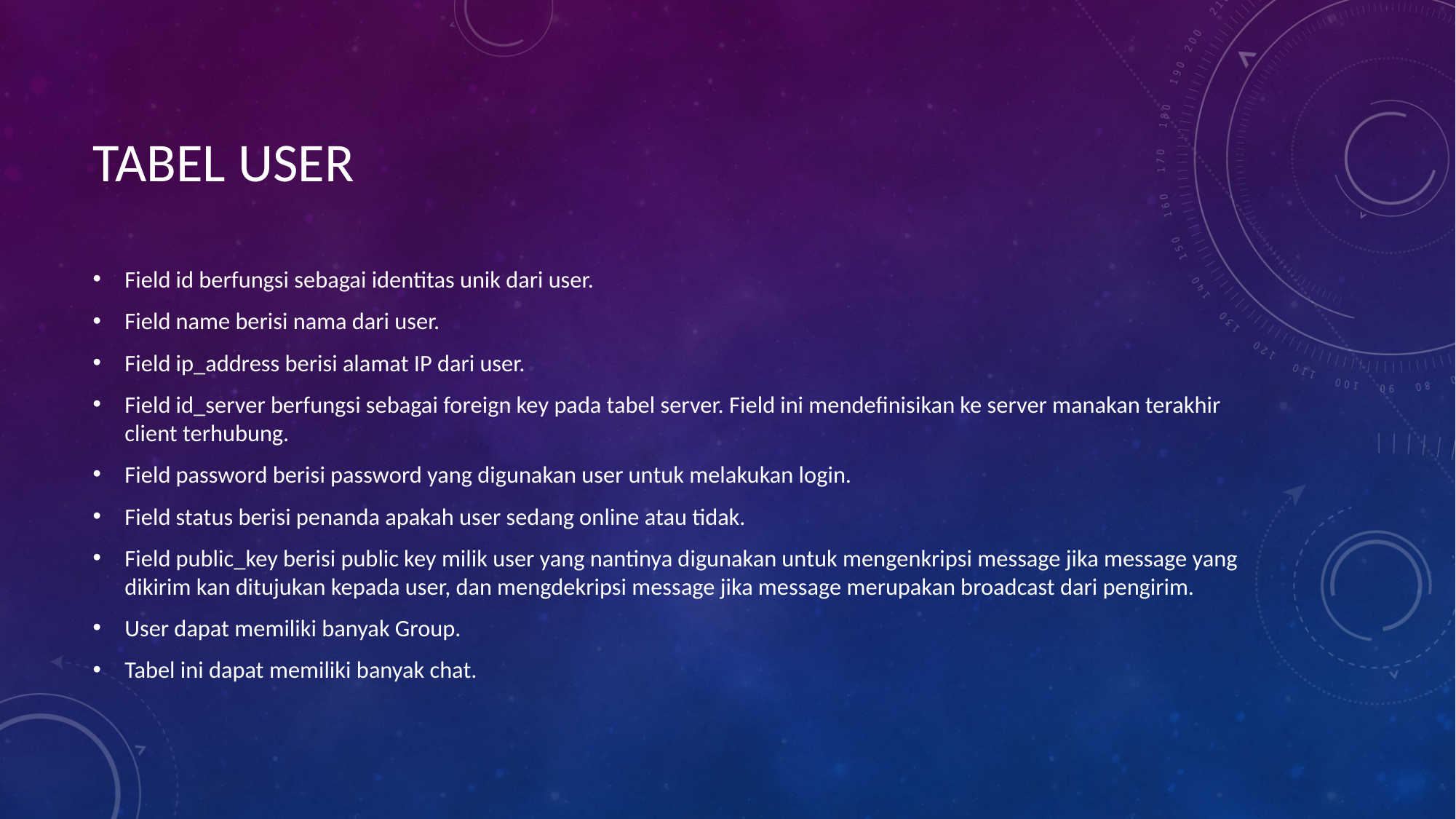

# Tabel User
Field id berfungsi sebagai identitas unik dari user.
Field name berisi nama dari user.
Field ip_address berisi alamat IP dari user.
Field id_server berfungsi sebagai foreign key pada tabel server. Field ini mendefinisikan ke server manakan terakhir client terhubung.
Field password berisi password yang digunakan user untuk melakukan login.
Field status berisi penanda apakah user sedang online atau tidak.
Field public_key berisi public key milik user yang nantinya digunakan untuk mengenkripsi message jika message yang dikirim kan ditujukan kepada user, dan mengdekripsi message jika message merupakan broadcast dari pengirim.
User dapat memiliki banyak Group.
Tabel ini dapat memiliki banyak chat.